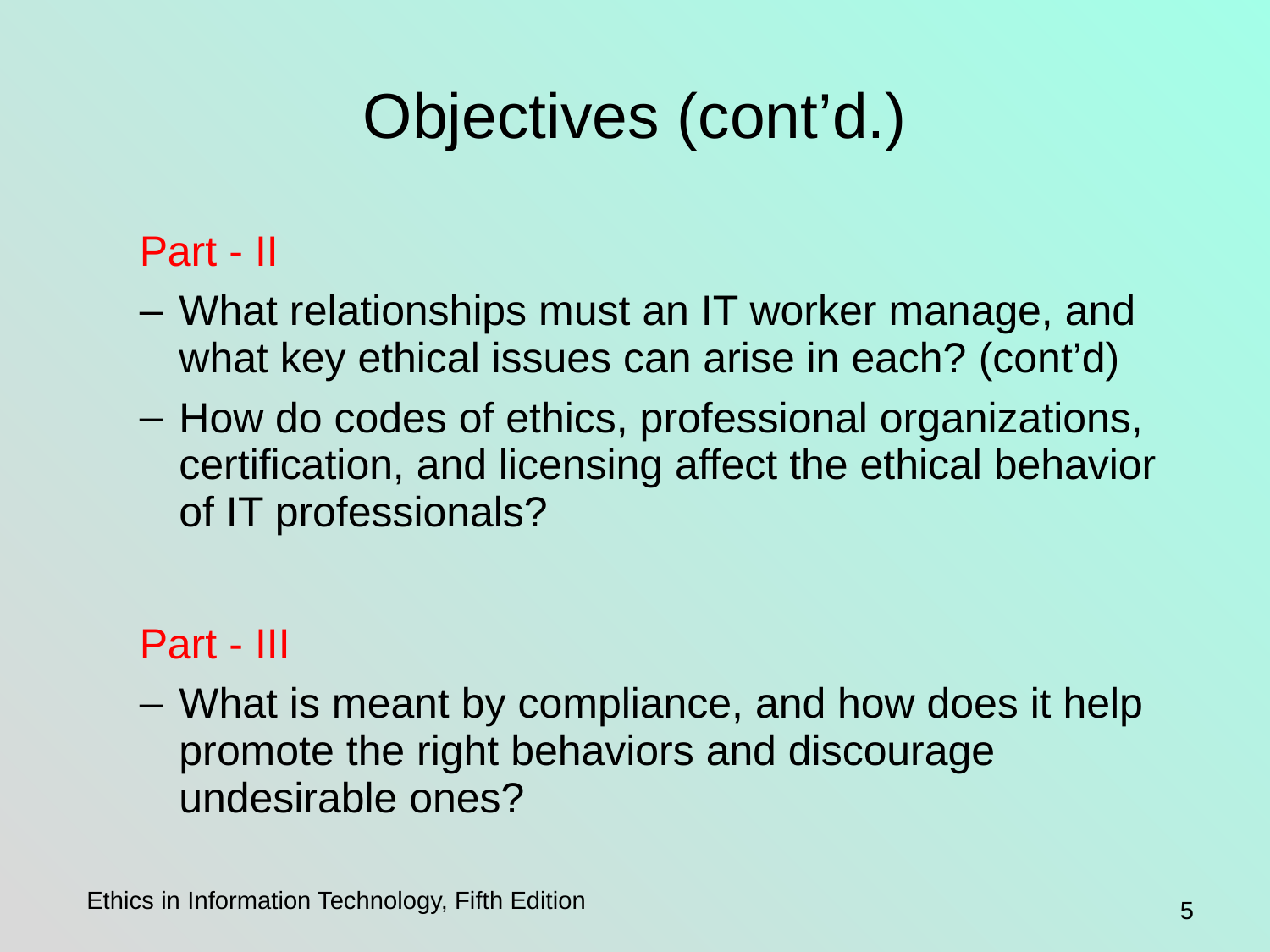

# Objectives (cont’d.)
Part - II
What relationships must an IT worker manage, and what key ethical issues can arise in each? (cont’d)
How do codes of ethics, professional organizations, certification, and licensing affect the ethical behavior of IT professionals?

Part - III
What is meant by compliance, and how does it help promote the right behaviors and discourage undesirable ones?
Ethics in Information Technology, Fifth Edition
5